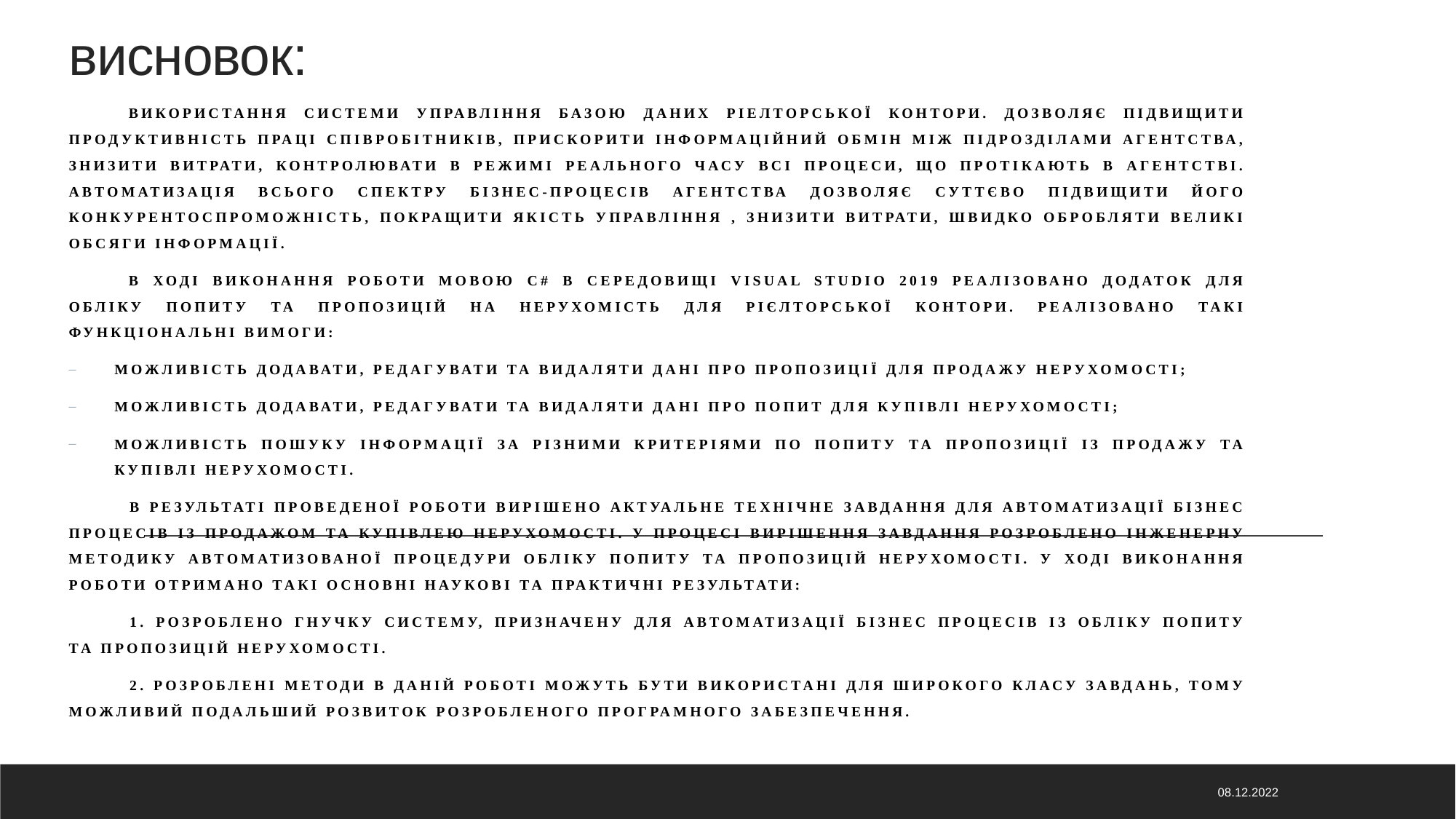

# висновок:
Використання системи управління базою даних ріелторської контори. дозволяє підвищити продуктивність праці співробітників, прискорити інформаційний обмін між підрозділами агентства, знизити витрати, контролювати в режимі реального часу всі процеси, що протікають в агентстві. Автоматизація всього спектру бізнес-процесів агентства дозволяє суттєво підвищити його конкурентоспроможність, покращити якість управління , знизити витрати, швидко обробляти великі обсяги інформації.
В ході виконання роботи мовою С# в середовищі Visual Studio 2019 реалізовано додаток для обліку попиту та пропозицій на нерухомість для рієлторської контори. Реалізовано такі функціональні вимоги:
можливість додавати, редагувати та видаляти дані про пропозиції для продажу нерухомості;
можливість додавати, редагувати та видаляти дані про попит для купівлі нерухомості;
можливість пошуку інформації за різними критеріями по попиту та пропозиції із продажу та купівлі нерухомості.
В результаті проведеної роботи вирішено актуальне технічне завдання для автоматизації бізнес процесів із продажом та купівлею нерухомості. У процесі вирішення завдання розроблено інженерну методику автоматизованої процедури обліку попиту та пропозицій нерухомості. У ході виконання роботи отримано такі основні наукові та практичні результати:
1. Розроблено гнучку систему, призначену для автоматизації бізнес процесів із обліку попиту та пропозицій нерухомості.
2. Розроблені методи в даній роботі можуть бути використані для широкого класу завдань, тому можливий подальший розвиток розробленого програмного забезпечення.

08.12.2022